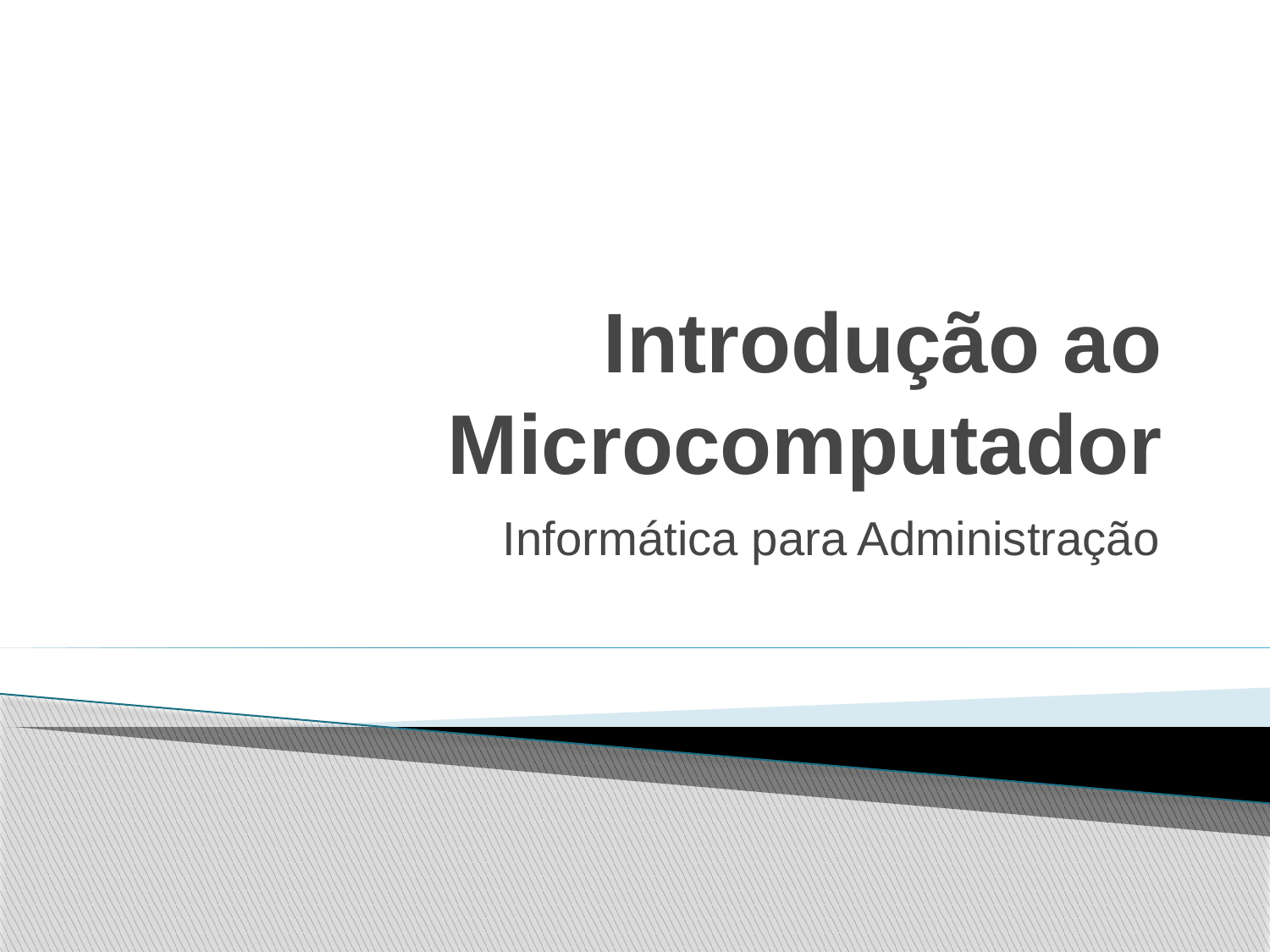

# Introdução ao Microcomputador
Informática para Administração